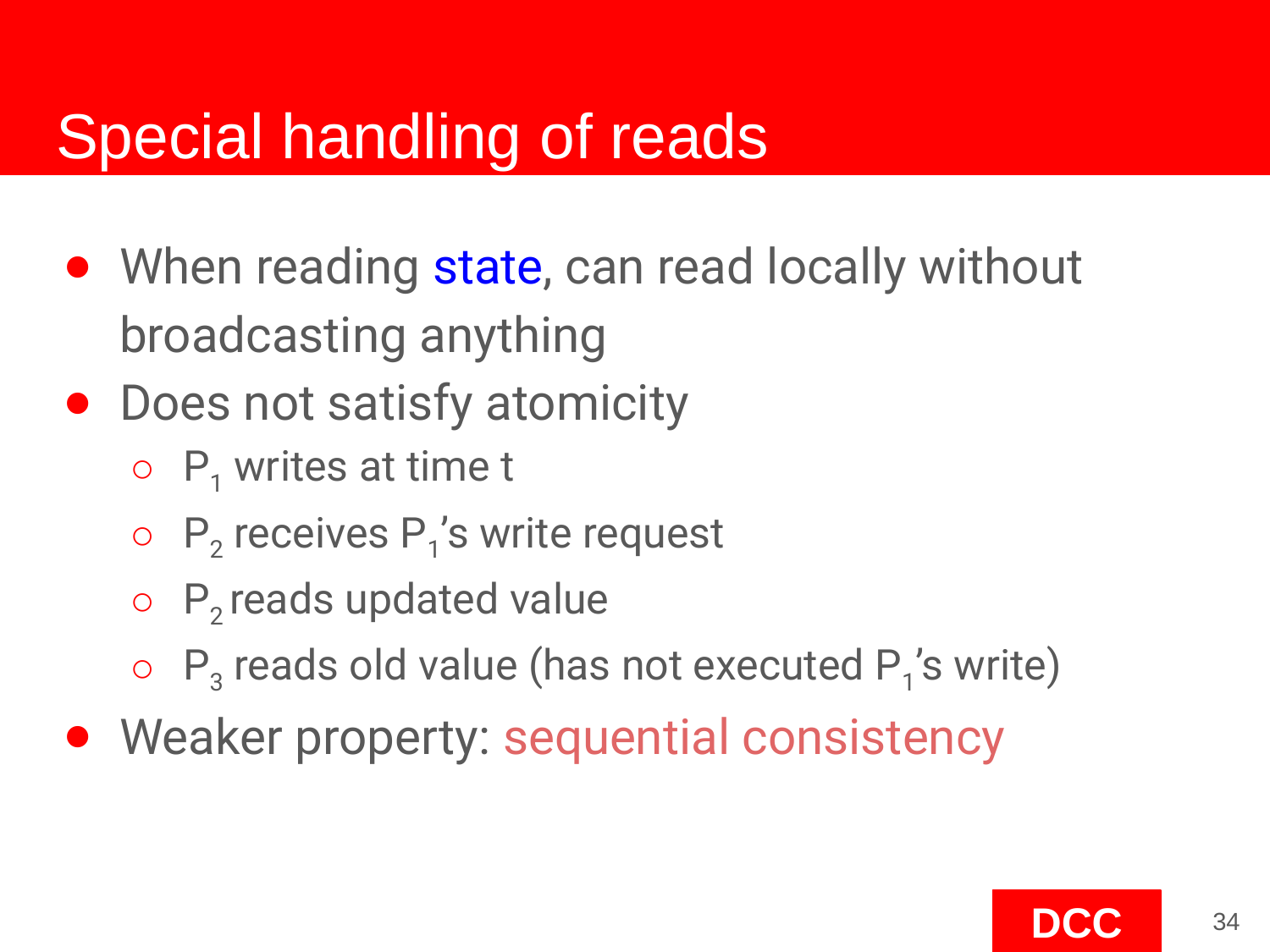

# Special handling of reads
When reading state, can read locally without broadcasting anything
Does not satisfy atomicity
P1 writes at time t
P2 receives P1’s write request
P2 reads updated value
P3 reads old value (has not executed P1’s write)
Weaker property: sequential consistency
34